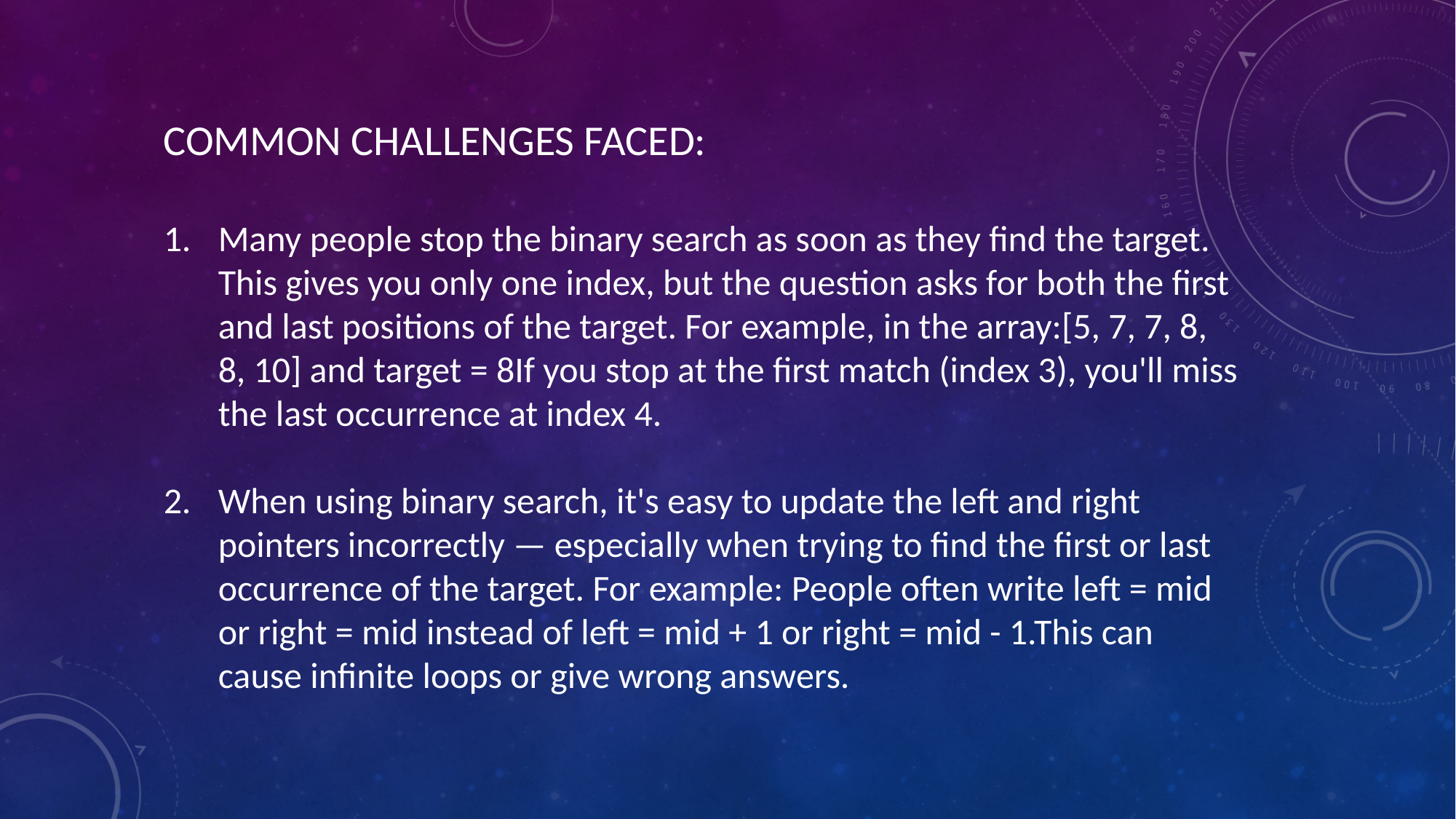

COMMON CHALLENGES FACED:

Many people stop the binary search as soon as they find the target. This gives you only one index, but the question asks for both the first and last positions of the target. For example, in the array:[5, 7, 7, 8, 8, 10] and target = 8If you stop at the first match (index 3), you'll miss the last occurrence at index 4.

When using binary search, it's easy to update the left and right pointers incorrectly — especially when trying to find the first or last occurrence of the target. For example: People often write left = mid or right = mid instead of left = mid + 1 or right = mid - 1.This can cause infinite loops or give wrong answers.